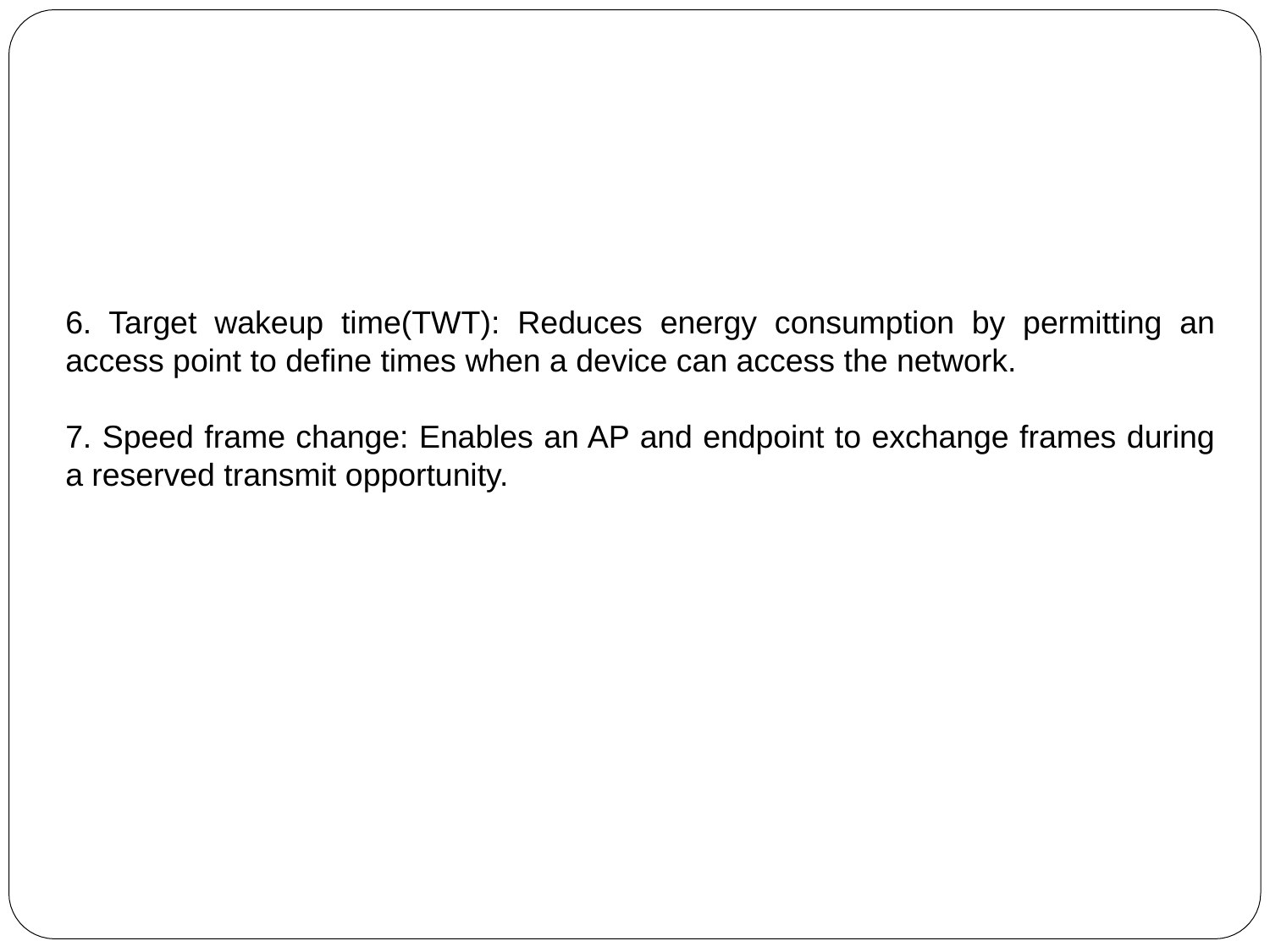

6. Target wakeup time(TWT): Reduces energy consumption by permitting an access point to define times when a device can access the network.

7. Speed frame change: Enables an AP and endpoint to exchange frames during a reserved transmit opportunity.